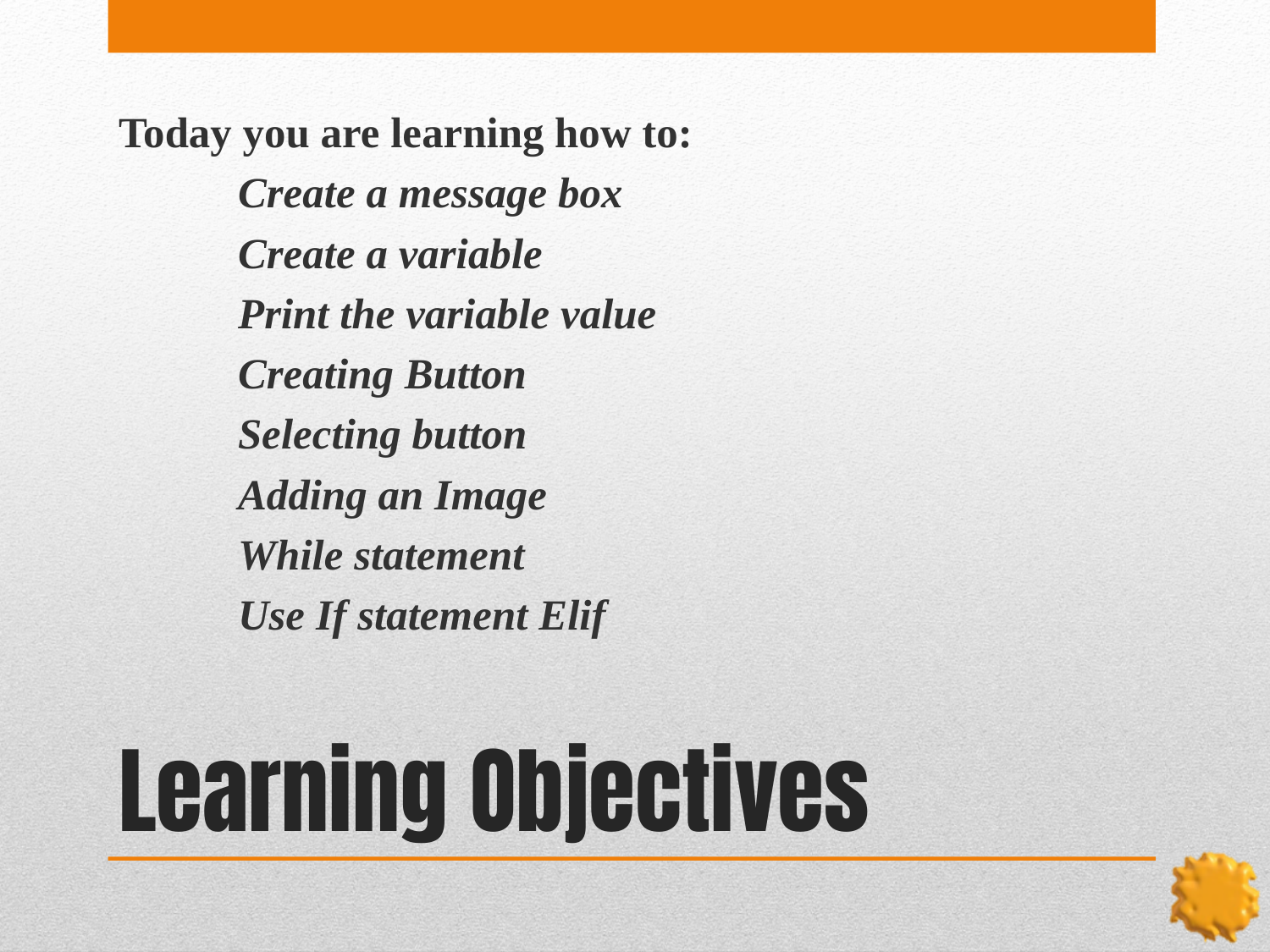

Today you are learning how to:
			Create a message box
			Create a variable
			Print the variable value
			Creating Button
			Selecting button
			Adding an Image
			While statement
			Use If statement Elif

# Learning Objectives